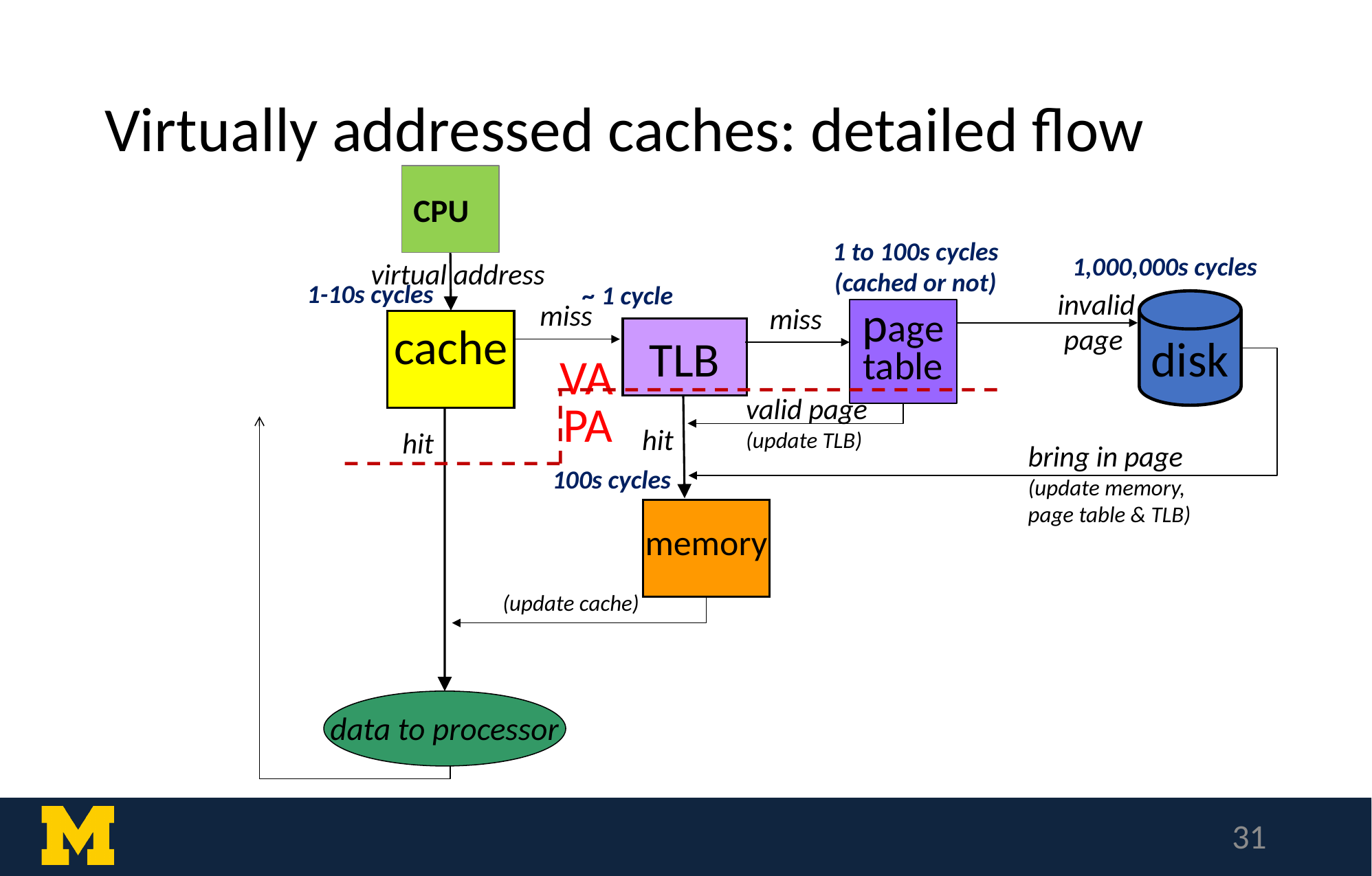

# Virtually addressed caches: detailed flow
CPU
1 to 100s cycles
(cached or not)
1,000,000s cycles
virtual address
1-10s cycles
~ 1 cycle
invalid
 page
disk
miss
miss
page
table
cache
TLB
VA
valid page
(update TLB)

PA

hit
hit
bring in page
(update memory,
page table & TLB)
100s cycles

memory
(update cache)
data to processor
31